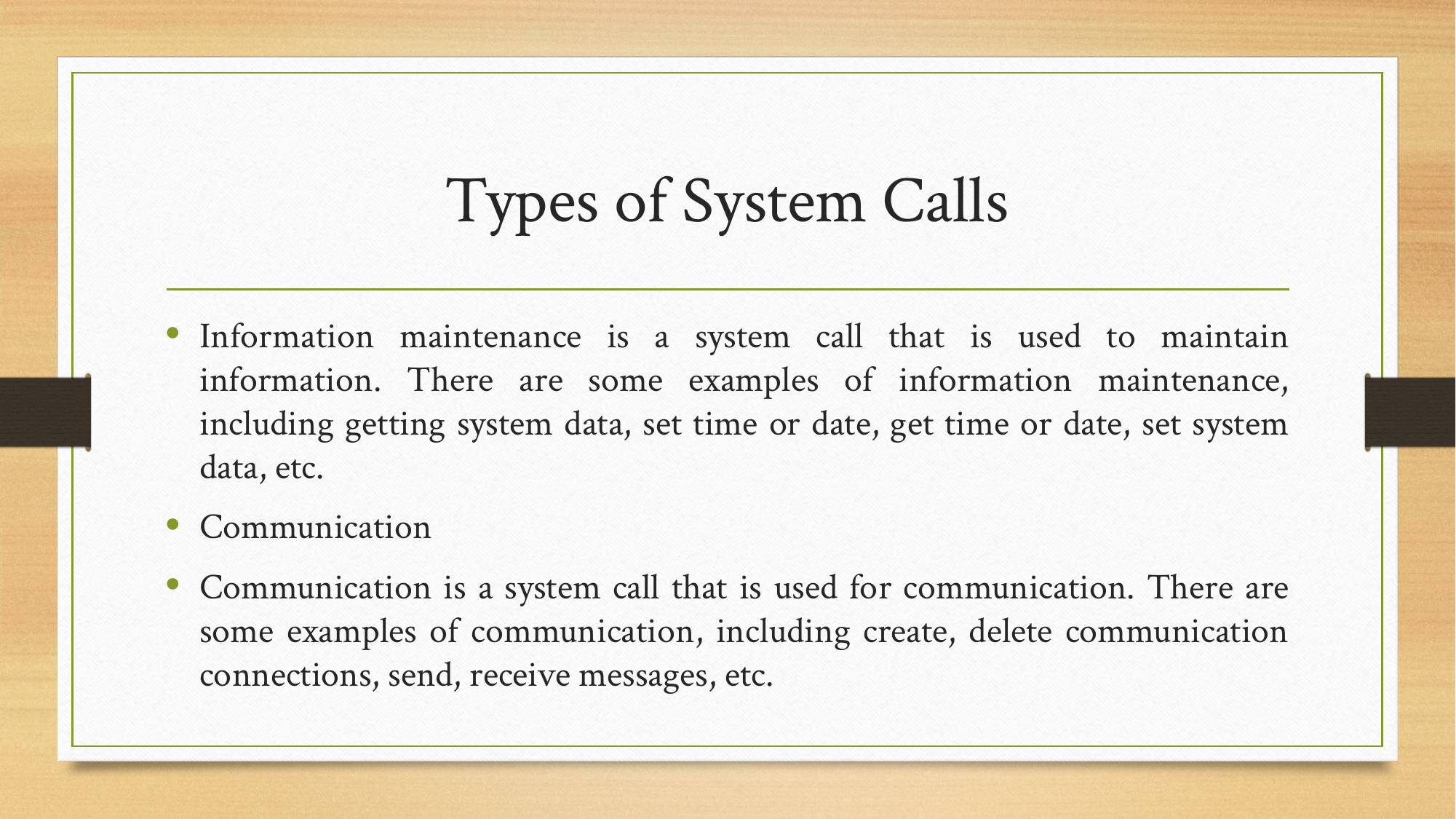

# Types of System Calls
Information maintenance is a system call that is used to maintain information. There are some examples of information maintenance, including getting system data, set time or date, get time or date, set system data, etc.
Communication
Communication is a system call that is used for communication. There are some examples of communication, including create, delete communication connections, send, receive messages, etc.